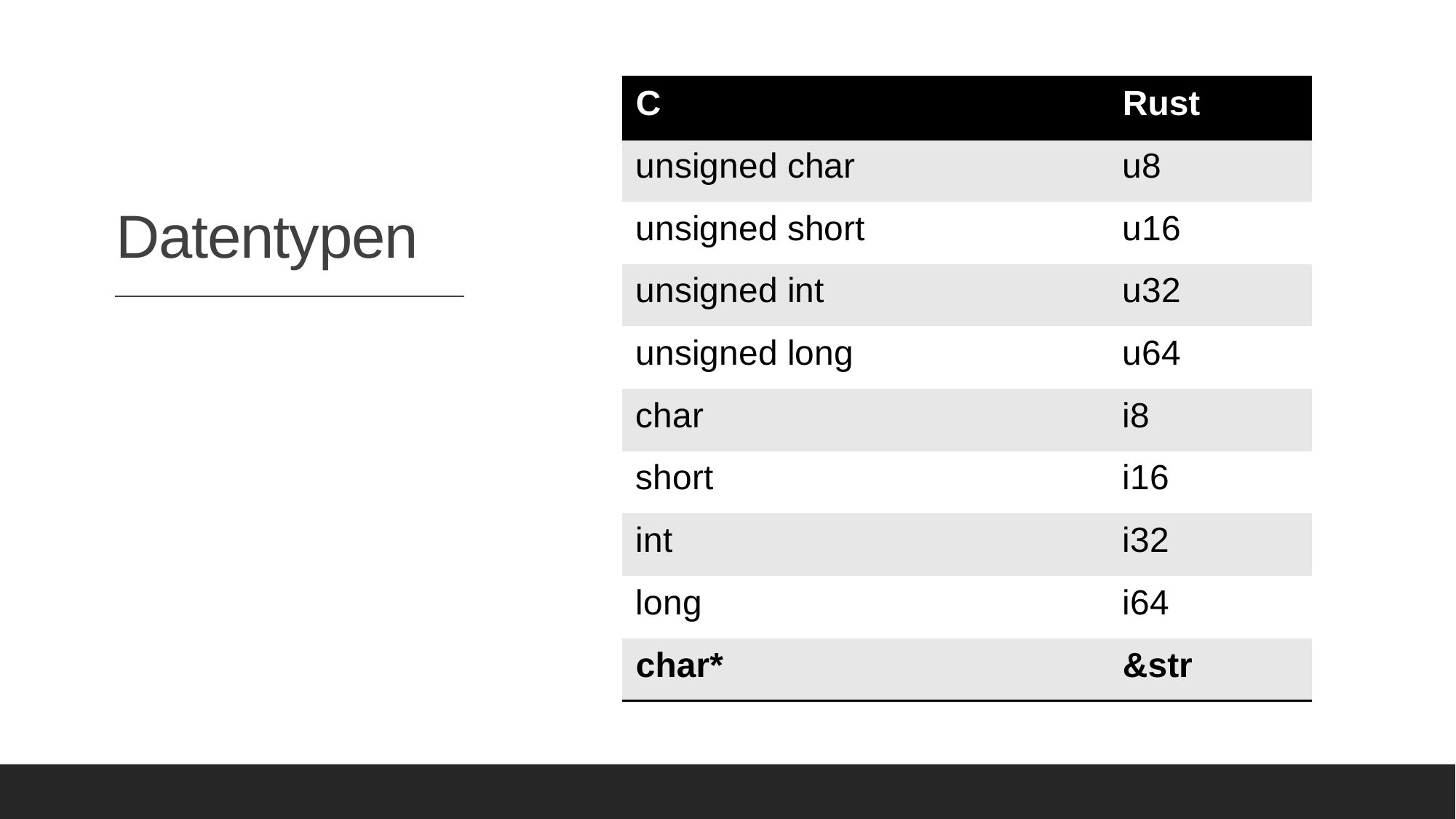

| C | Rust |
| --- | --- |
| unsigned char | u8 |
| unsigned short | u16 |
| unsigned int | u32 |
| unsigned long | u64 |
| char | i8 |
| short | i16 |
| int | i32 |
| long | i64 |
| char\* | &str |
# Datentypen